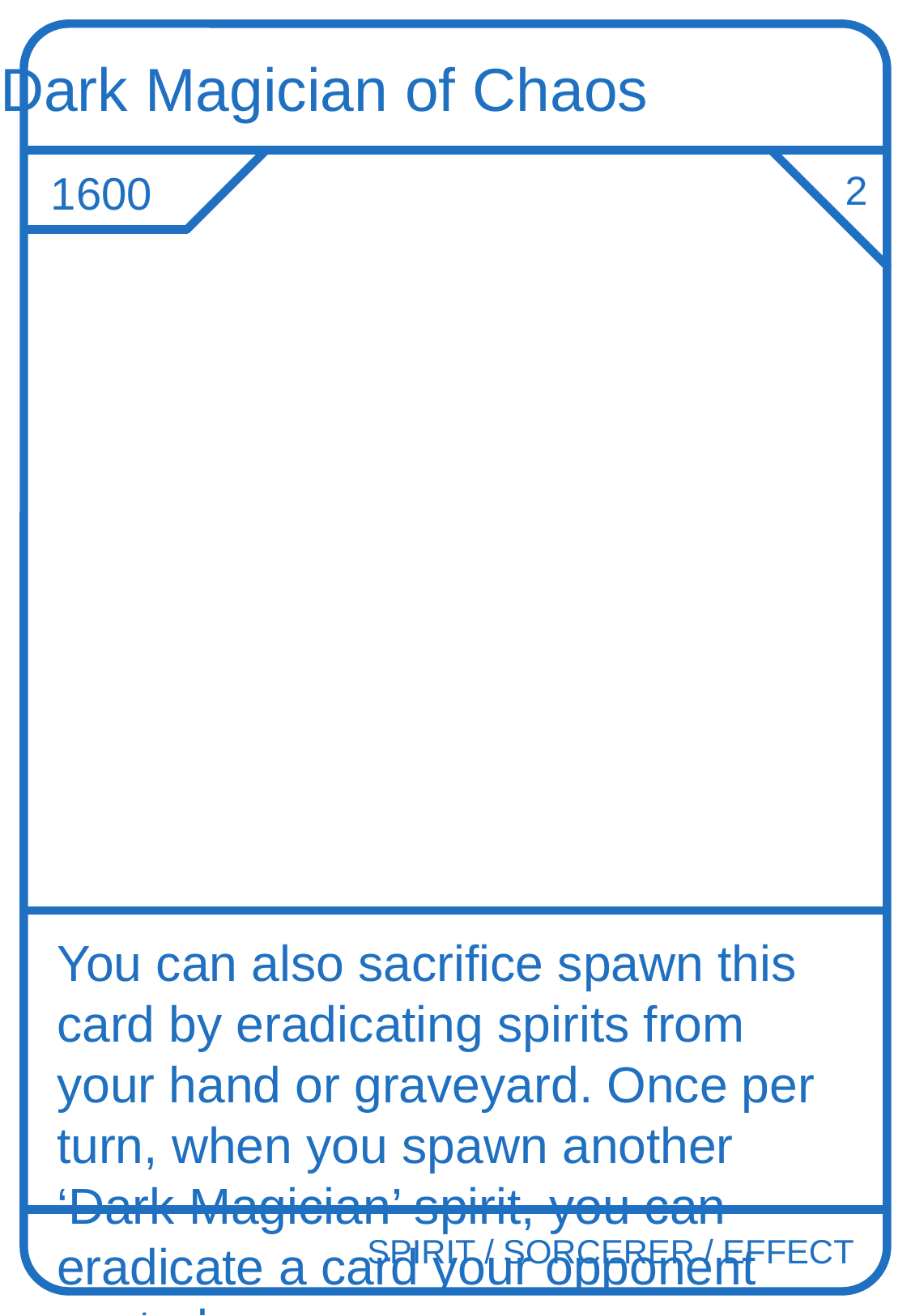

Dark Magician of Chaos
1600
2
You can also sacrifice spawn this card by eradicating spirits from your hand or graveyard. Once per turn, when you spawn another ‘Dark Magician’ spirit, you can eradicate a card your opponent controls.
SPIRIT / SORCERER / EFFECT